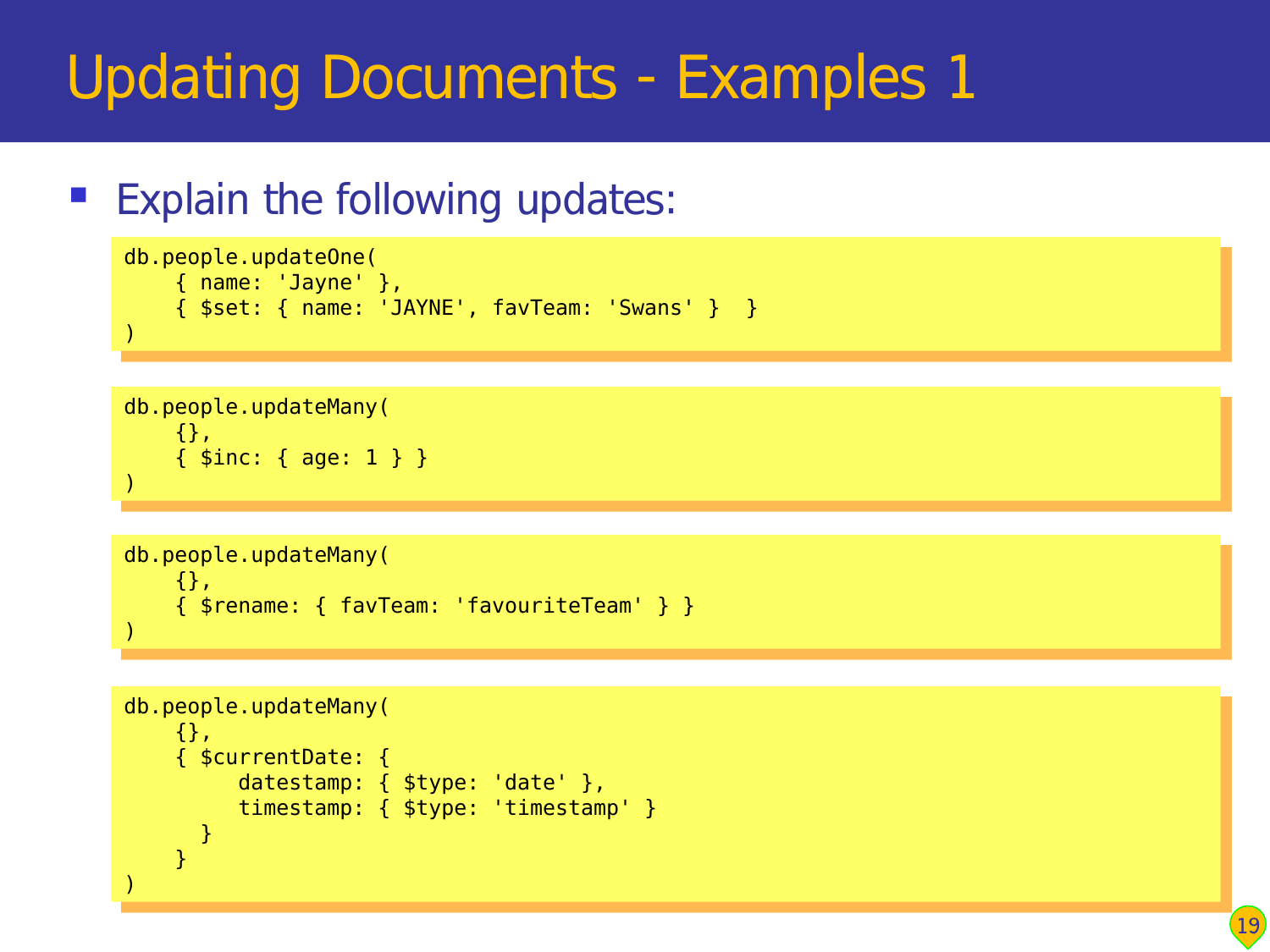

# Updating Documents - Examples 1
Explain the following updates:
db.people.updateOne(
    { name: 'Jayne' },
    { $set: { name: 'JAYNE', favTeam: 'Swans' }  }
)
db.people.updateMany(
    {},
    { $inc: { age: 1 } }
)
db.people.updateMany(
    {},
    { $rename: { favTeam: 'favouriteTeam' } }
)
db.people.updateMany(
    {},
    { $currentDate: {
         datestamp: { $type: 'date' },
         timestamp: { $type: 'timestamp' }
      }
    }
)
19